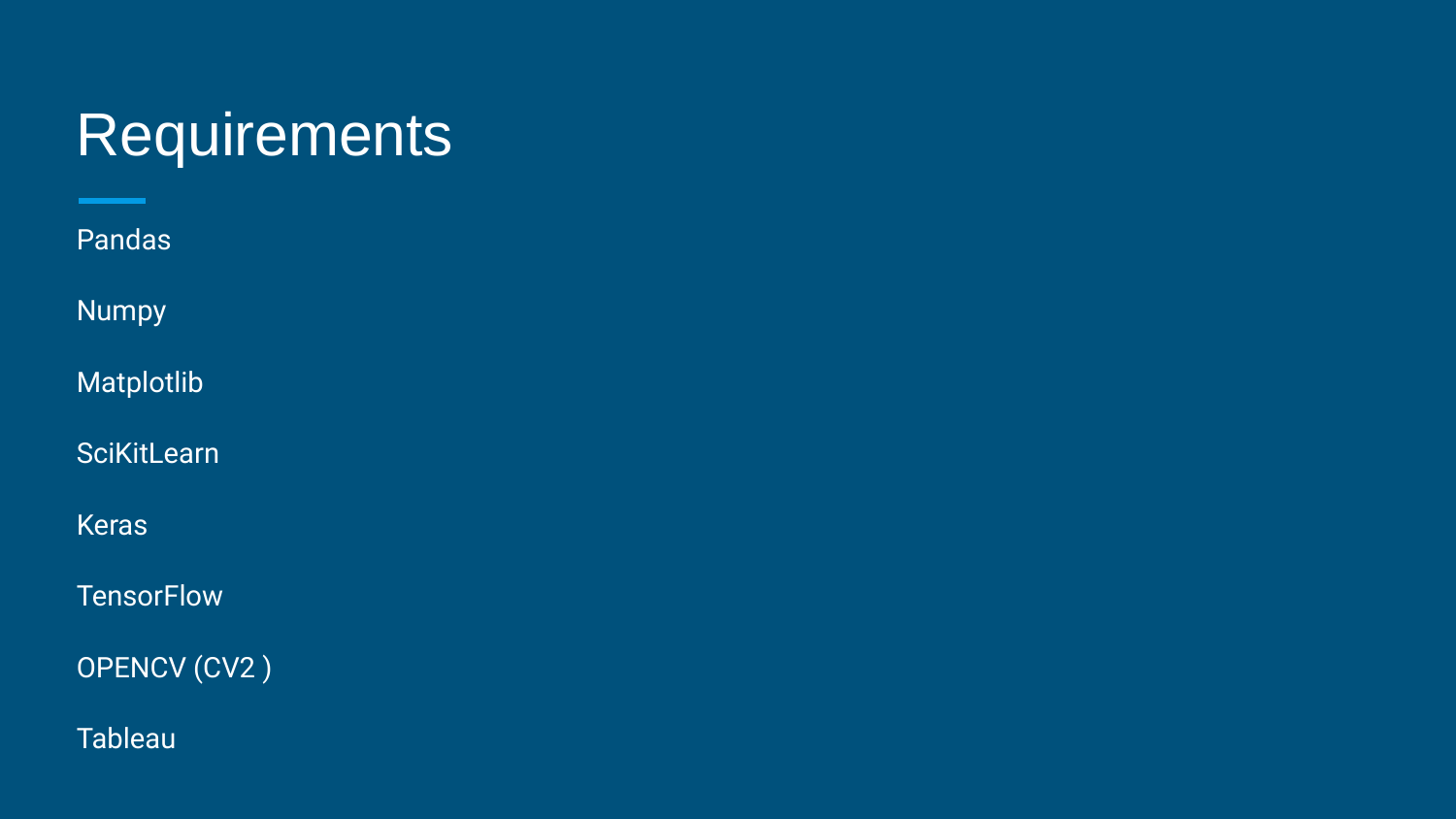

# Requirements
Pandas
Numpy
Matplotlib
SciKitLearn
Keras
TensorFlow
OPENCV (CV2 )
Tableau